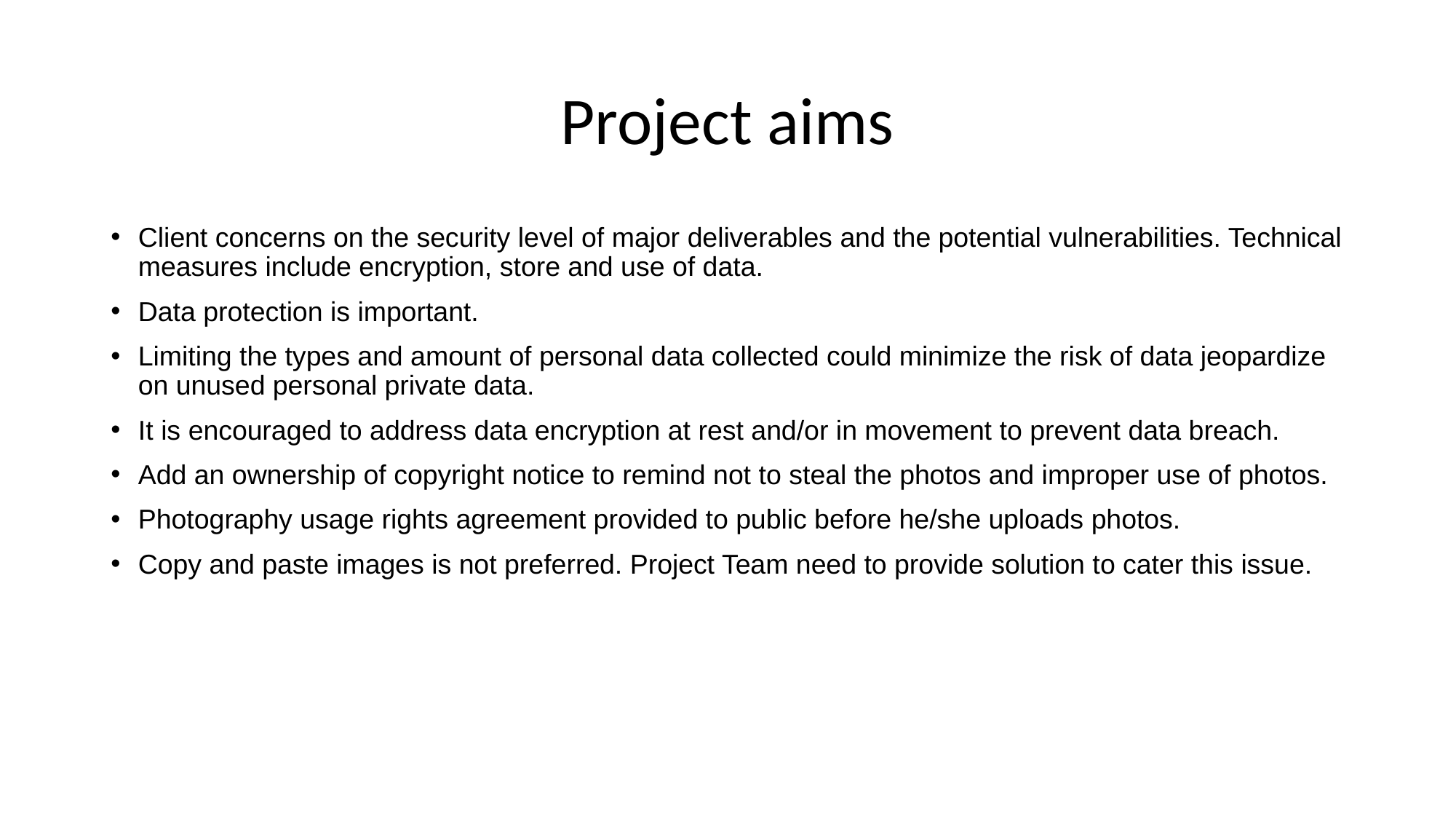

# Project aims
Client concerns on the security level of major deliverables and the potential vulnerabilities. Technical measures include encryption, store and use of data.
Data protection is important.
Limiting the types and amount of personal data collected could minimize the risk of data jeopardize on unused personal private data.
It is encouraged to address data encryption at rest and/or in movement to prevent data breach.
Add an ownership of copyright notice to remind not to steal the photos and improper use of photos.
Photography usage rights agreement provided to public before he/she uploads photos.
Copy and paste images is not preferred. Project Team need to provide solution to cater this issue.